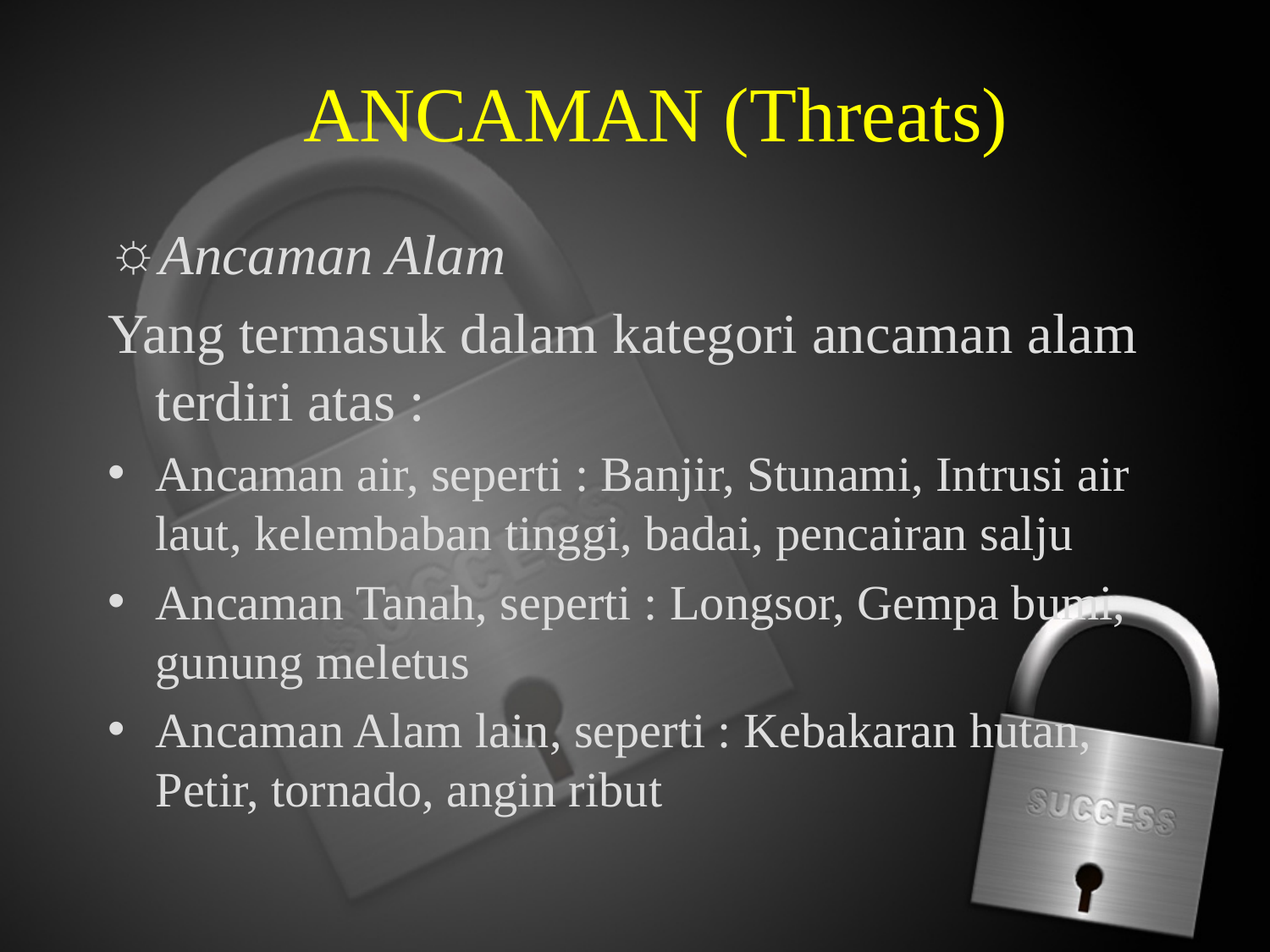

# ANCAMAN (Threats)
Ancaman Alam
Yang termasuk dalam kategori ancaman alam terdiri atas :
Ancaman air, seperti : Banjir, Stunami, Intrusi air laut, kelembaban tinggi, badai, pencairan salju
Ancaman Tanah, seperti : Longsor, Gempa bumi, gunung meletus
Ancaman Alam lain, seperti : Kebakaran hutan, Petir, tornado, angin ribut